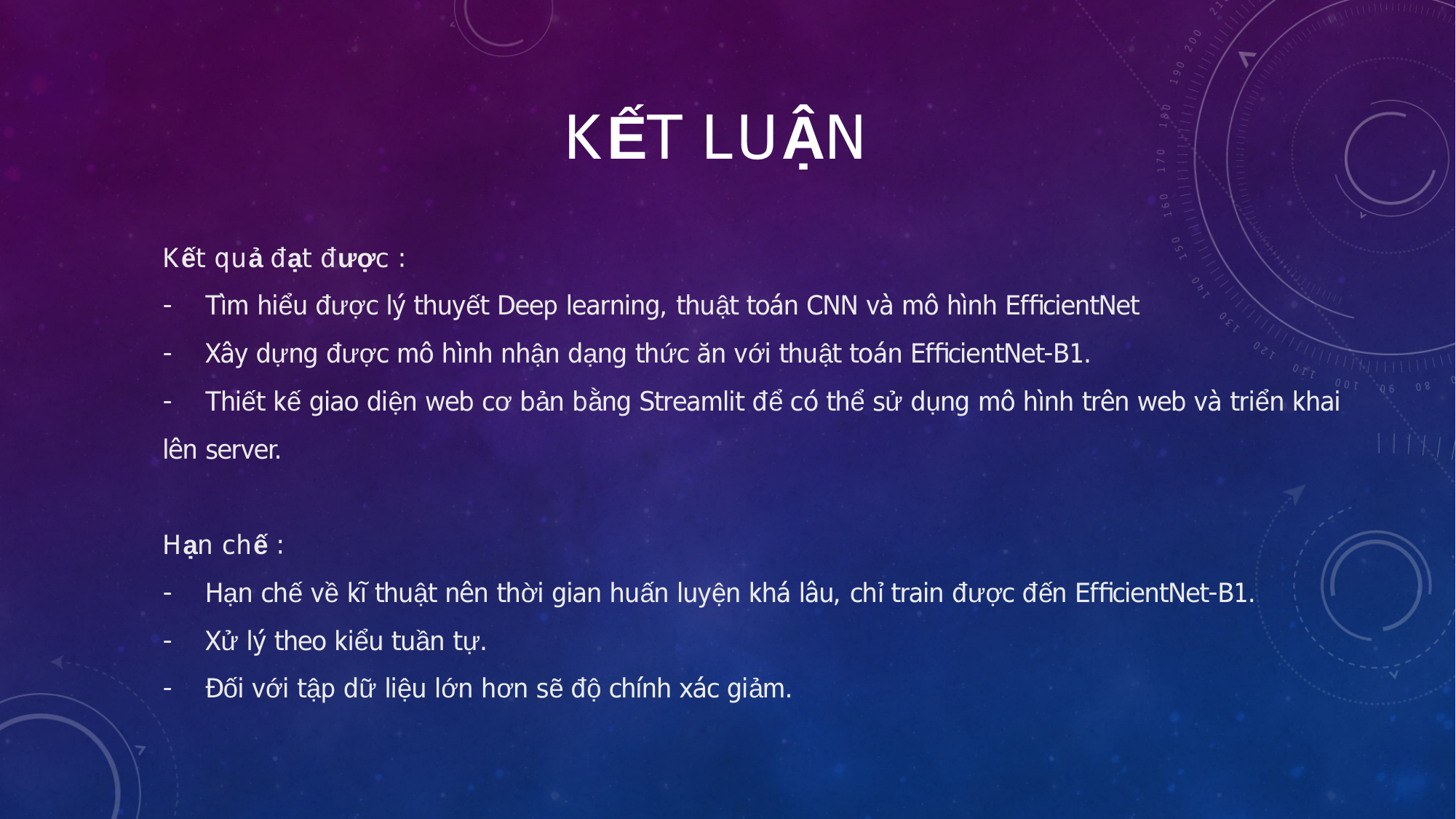

KẾT LUẬN
Kết quả đạt được :
-	Tìm hiểu được lý thuyết Deep learning, thuật toán CNN và mô hình EfficientNet
-	Xây dựng được mô hình nhận dạng thức ăn với thuật toán EfficientNet-B1.
-	Thiết kế giao diện web cơ bản bằng Streamlit để có thể sử dụng mô hình trên web và triển khai lên server.

Hạn chế :
-	Hạn chế về kĩ thuật nên thời gian huấn luyện khá lâu, chỉ train được đến EfficientNet-B1.
-	Xử lý theo kiểu tuần tự.
-	Đối với tập dữ liệu lớn hơn sẽ độ chính xác giảm.